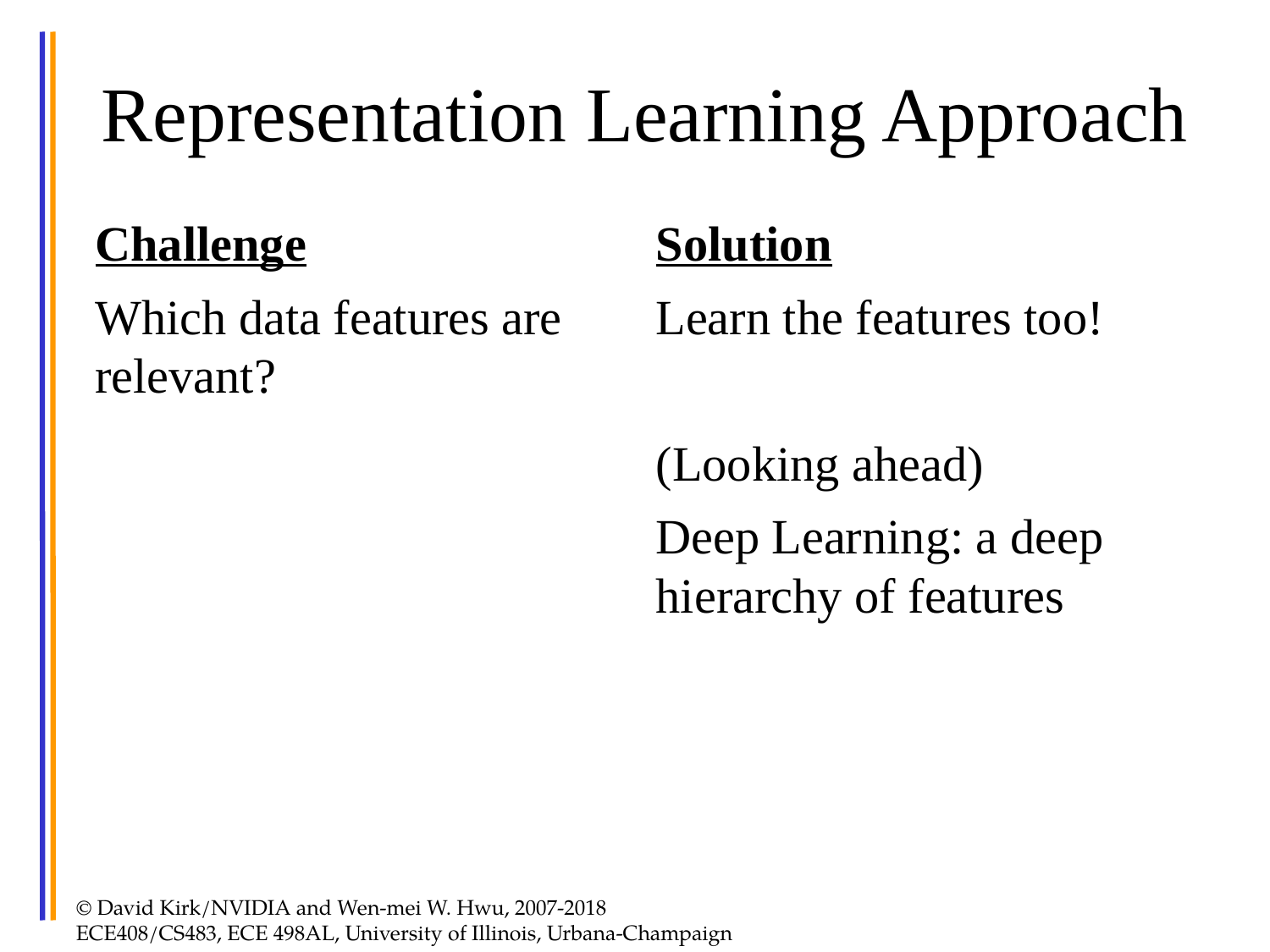

# Representation Learning Approach
Challenge
Which data features are relevant?
Solution
Learn the features too!

(Looking ahead)
Deep Learning: a deep hierarchy of features